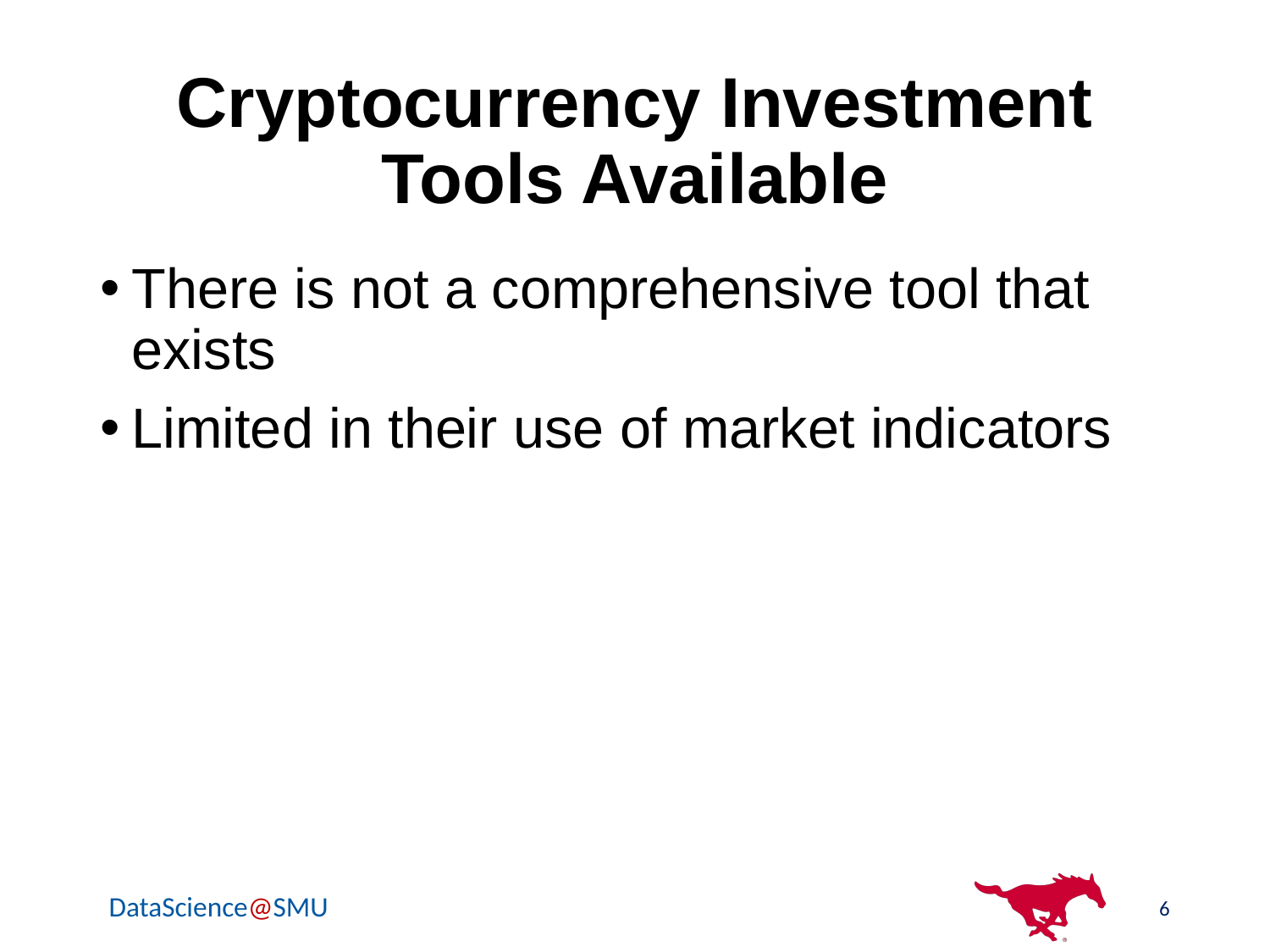

# Cryptocurrency Investment Tools Available
There is not a comprehensive tool that exists
Limited in their use of market indicators

6